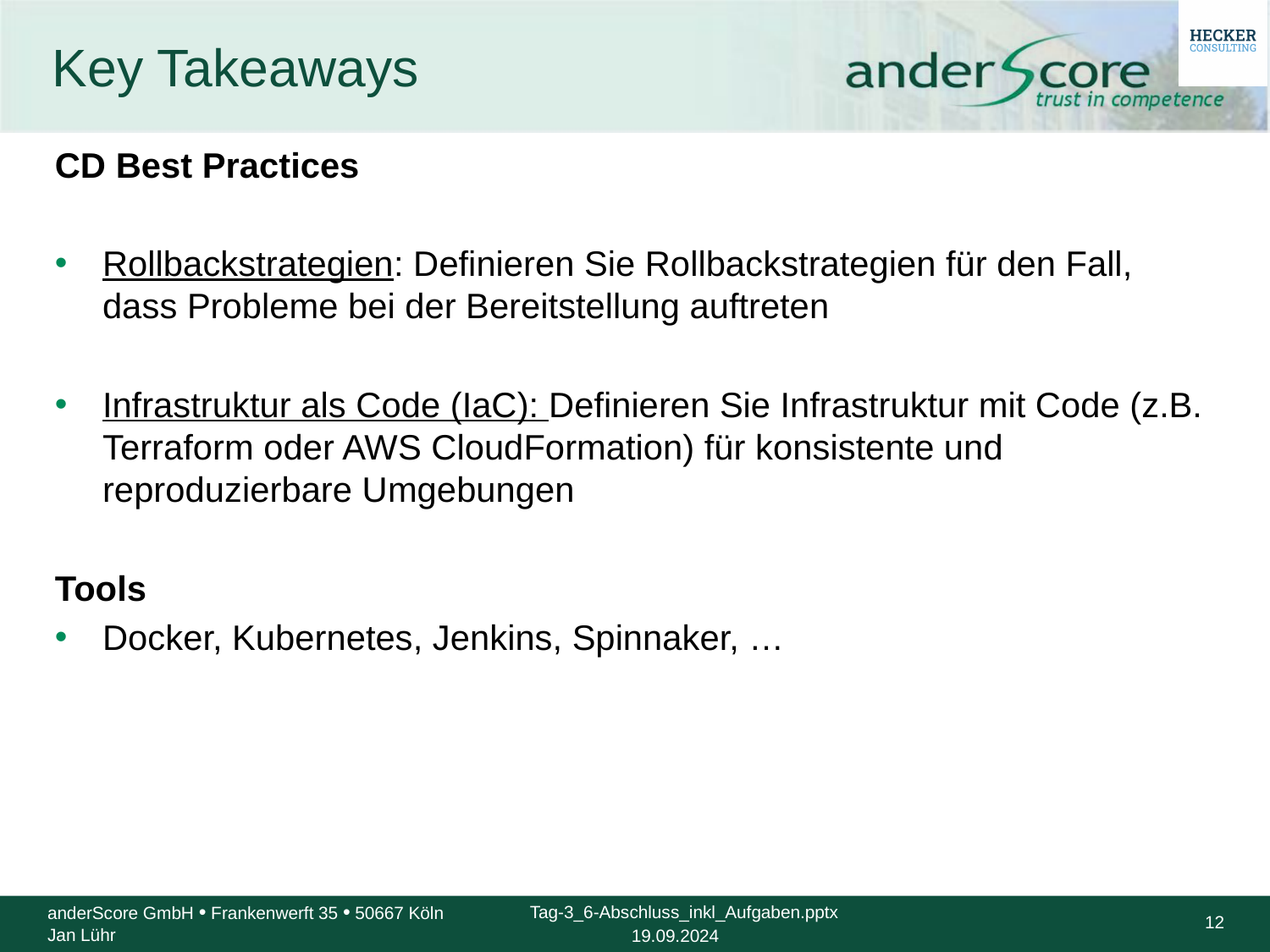

# Key Takeaways
CD Best Practices

Rollbackstrategien: Definieren Sie Rollbackstrategien für den Fall, dass Probleme bei der Bereitstellung auftreten

Infrastruktur als Code (IaC): Definieren Sie Infrastruktur mit Code (z.B. Terraform oder AWS CloudFormation) für konsistente und reproduzierbare Umgebungen

Tools
Docker, Kubernetes, Jenkins, Spinnaker, …